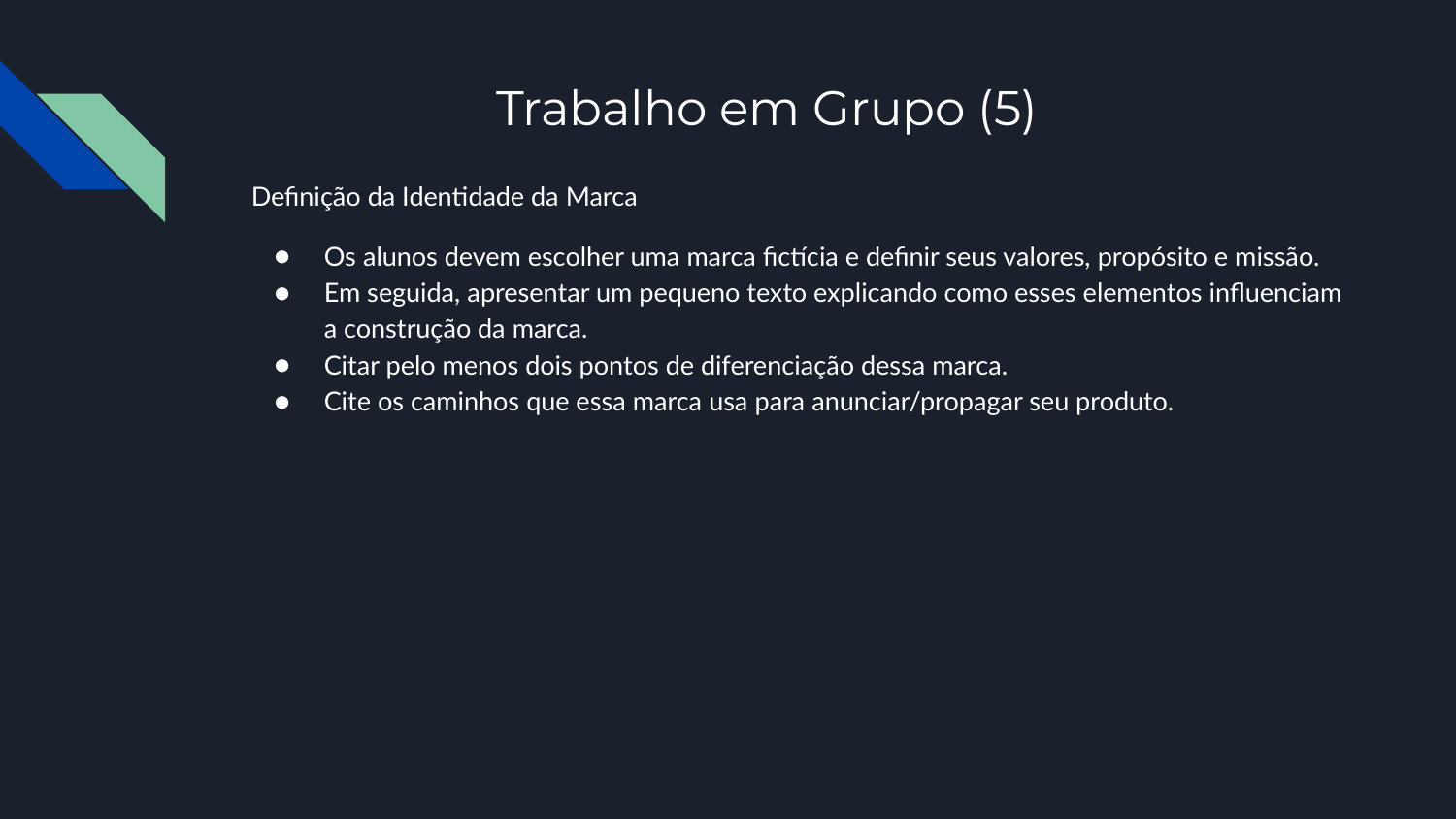

# Trabalho em Grupo (5)
Definição da Identidade da Marca
Os alunos devem escolher uma marca fictícia e definir seus valores, propósito e missão.
Em seguida, apresentar um pequeno texto explicando como esses elementos influenciam a construção da marca.
Citar pelo menos dois pontos de diferenciação dessa marca.
Cite os caminhos que essa marca usa para anunciar/propagar seu produto.